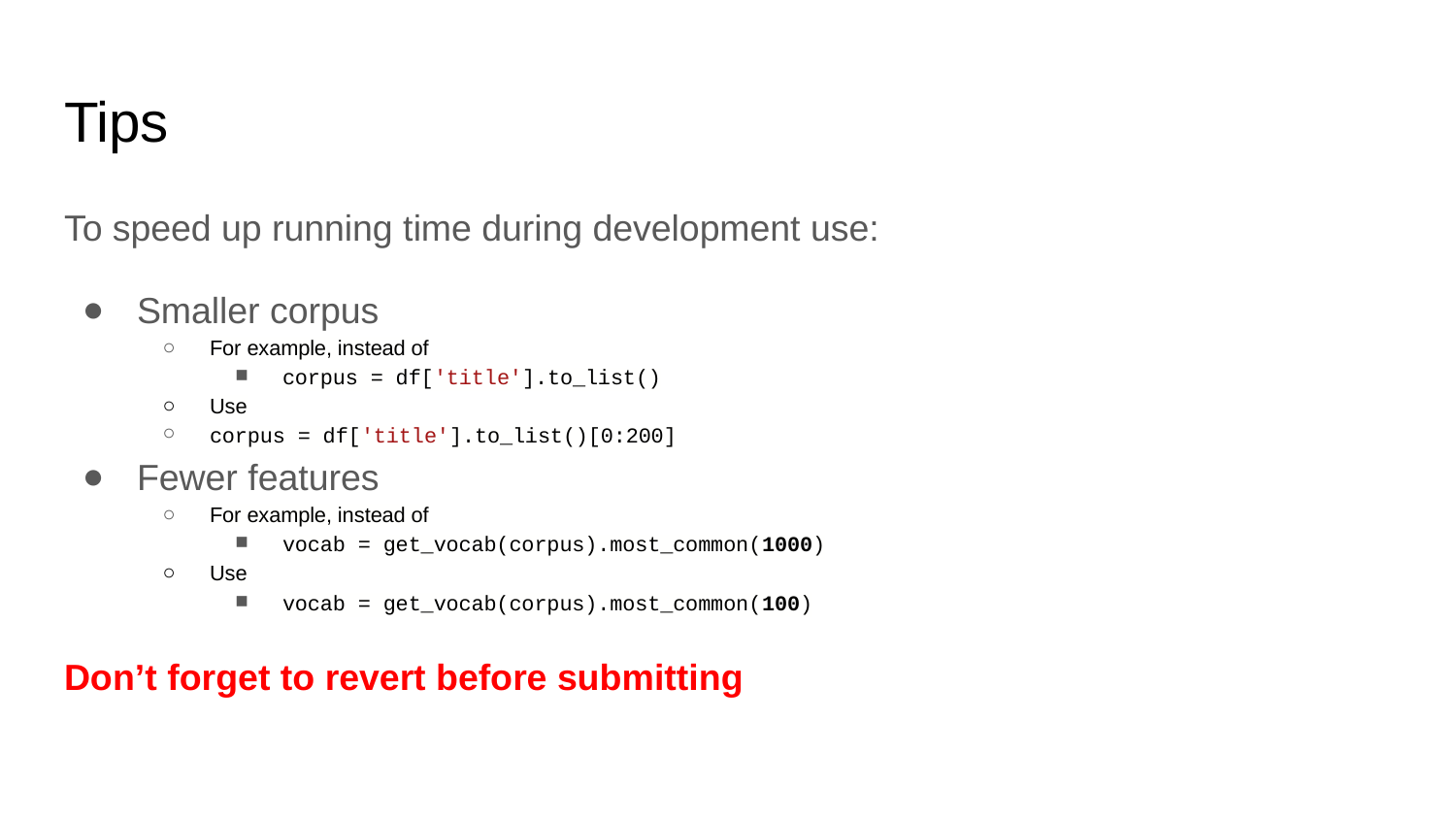

# Tips
To speed up running time during development use:
Smaller corpus
For example, instead of
corpus = df['title'].to_list()
Use
corpus = df['title'].to_list()[0:200]
Fewer features
For example, instead of
vocab = get_vocab(corpus).most_common(1000)
Use
vocab = get_vocab(corpus).most_common(100)
Don’t forget to revert before submitting